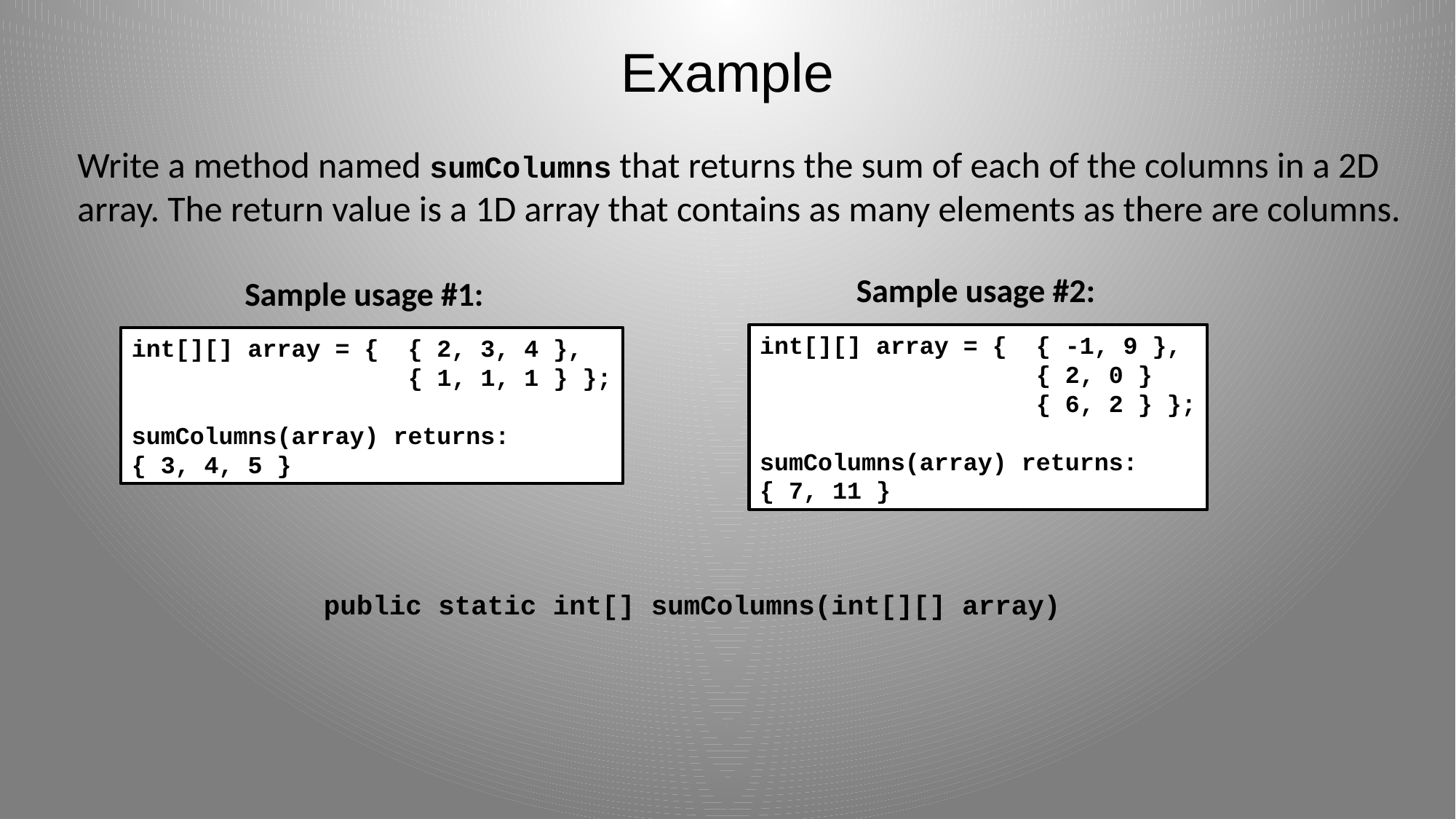

# Example
Write a method named sumColumns that returns the sum of each of the columns in a 2D
array. The return value is a 1D array that contains as many elements as there are columns.
Sample usage #2:
Sample usage #1:
int[][] array = {  { -1, 9 },
                   { 2, 0 }
                   { 6, 2 } };

sumColumns(array) returns:
{ 7, 11 }
int[][] array = {  { 2, 3, 4 },
                   { 1, 1, 1 } };

sumColumns(array) returns:
{ 3, 4, 5 }
public static int[] sumColumns(int[][] array)